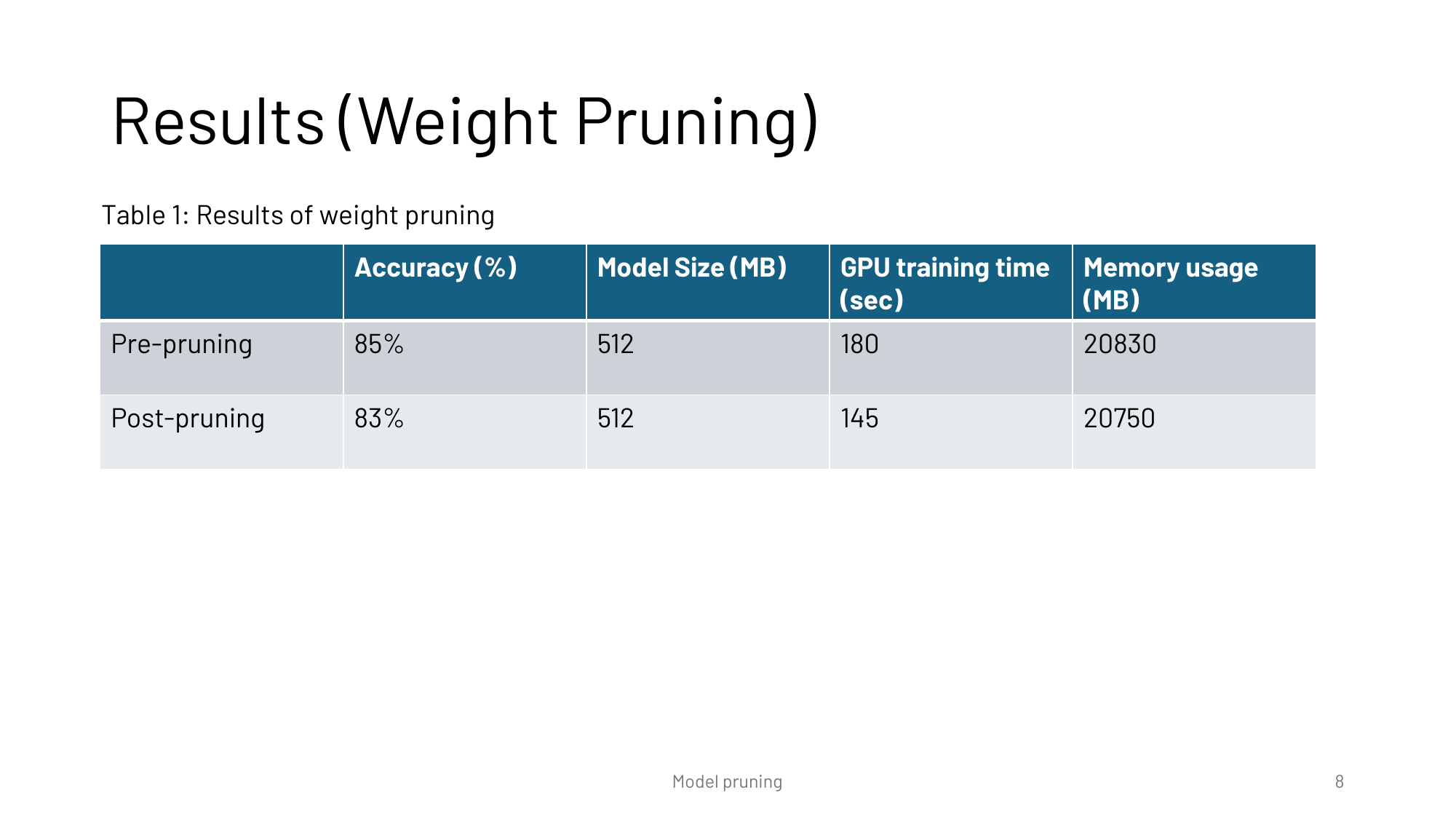

# Results (Weight Pruning)
Table 1: Results of weight pruning
|  | Accuracy (%) | Model Size (MB) | GPU training time (sec) | Memory usage (MB) |
| --- | --- | --- | --- | --- |
| Pre-pruning | 85% | 512 | 180 | 20830 |
| Post-pruning | 83% | 512 | 145 | 20750 |
Model pruning
8